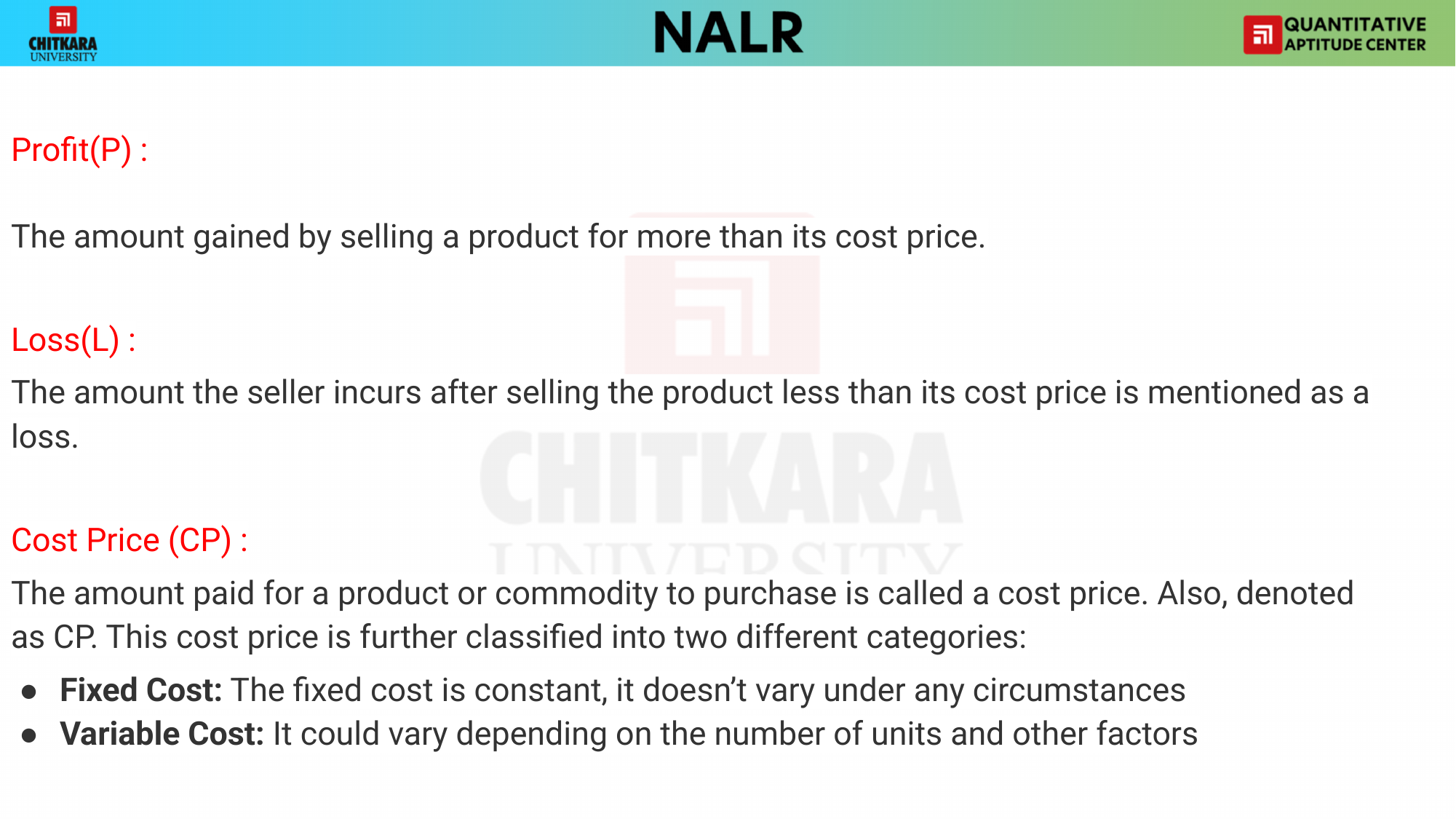

Profit(P) :

The amount gained by selling a product for more than its cost price.
Loss(L) :
The amount the seller incurs after selling the product less than its cost price is mentioned as a loss.
Cost Price (CP) :
The amount paid for a product or commodity to purchase is called a cost price. Also, denoted as CP. This cost price is further classified into two different categories:
Fixed Cost: The fixed cost is constant, it doesn’t vary under any circumstances
Variable Cost: It could vary depending on the number of units and other factors